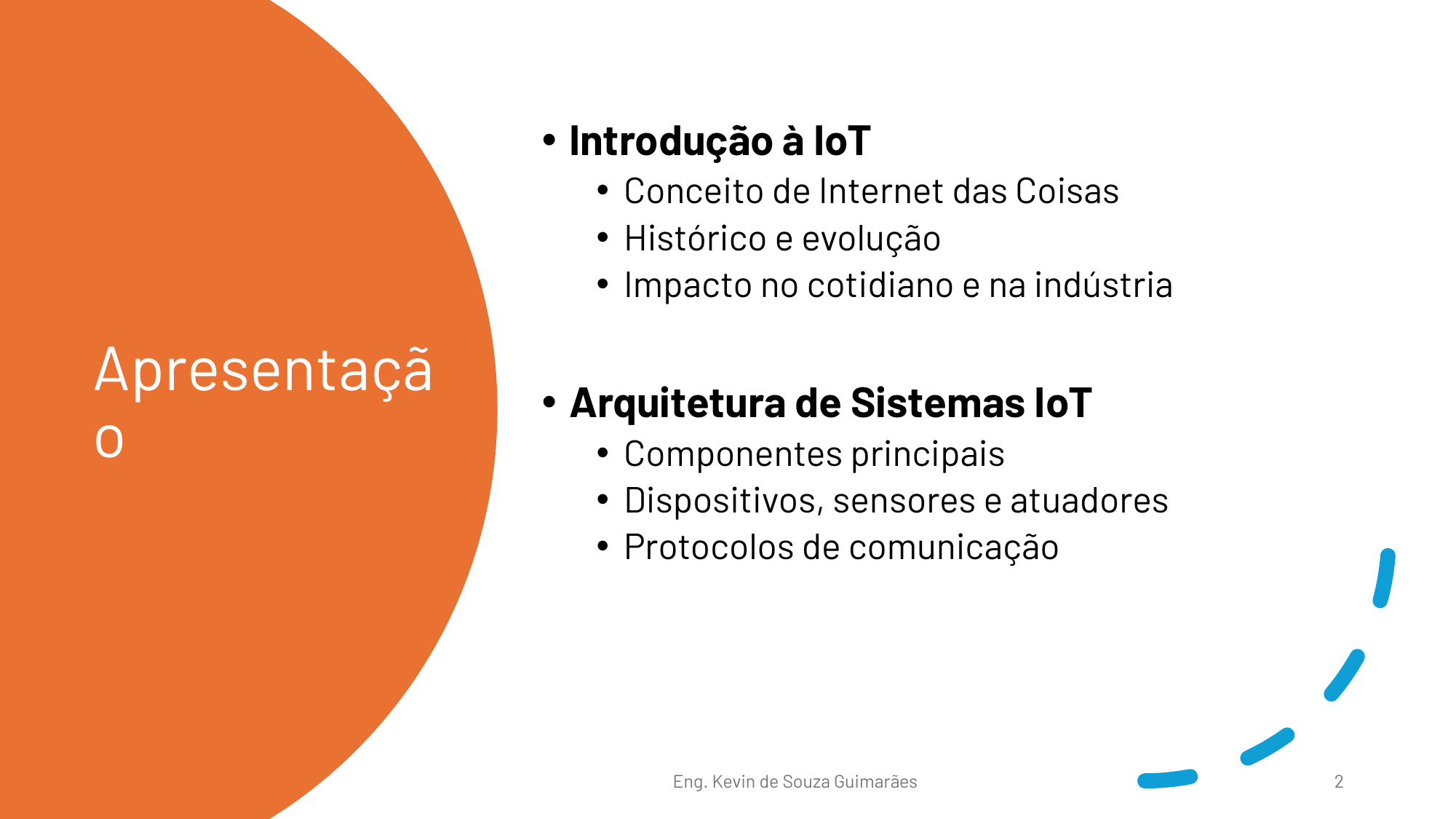

Introdução à IoT
Conceito de Internet das Coisas
Histórico e evolução
Impacto no cotidiano e na indústria

Arquitetura de Sistemas IoT
Componentes principais
Dispositivos, sensores e atuadores
Protocolos de comunicação

# Apresentação

Eng. Kevin de Souza Guimarães
2